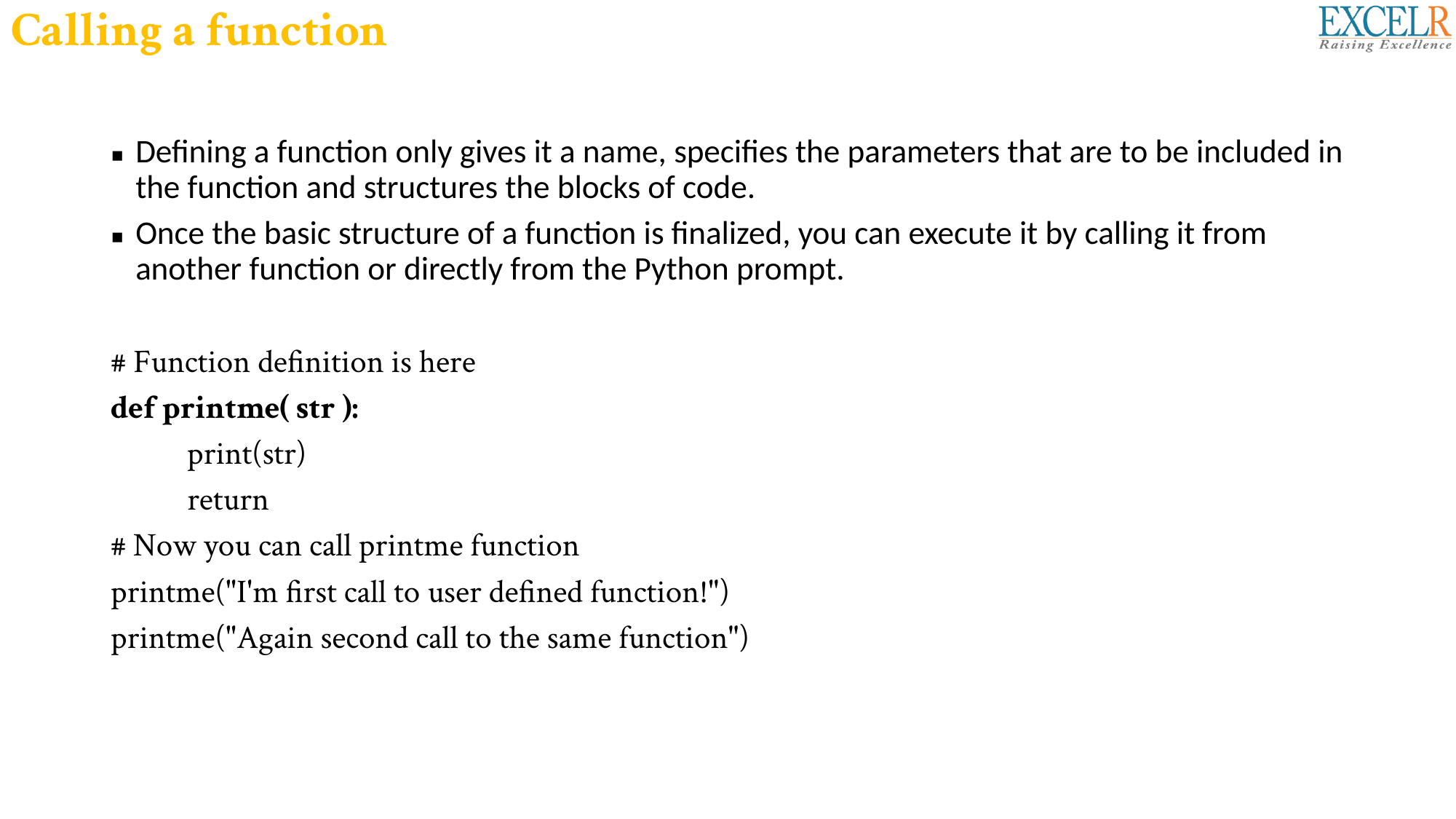

# Calling a function

Defining a function only gives it a name, specifies the parameters that are to be included in the function and structures the blocks of code.
Once the basic structure of a function is finalized, you can execute it by calling it from another function or directly from the Python prompt.

# Function definition is here
def printme( str ):
	print(str)
	return
# Now you can call printme function
printme("I'm first call to user defined function!")
printme("Again second call to the same function")